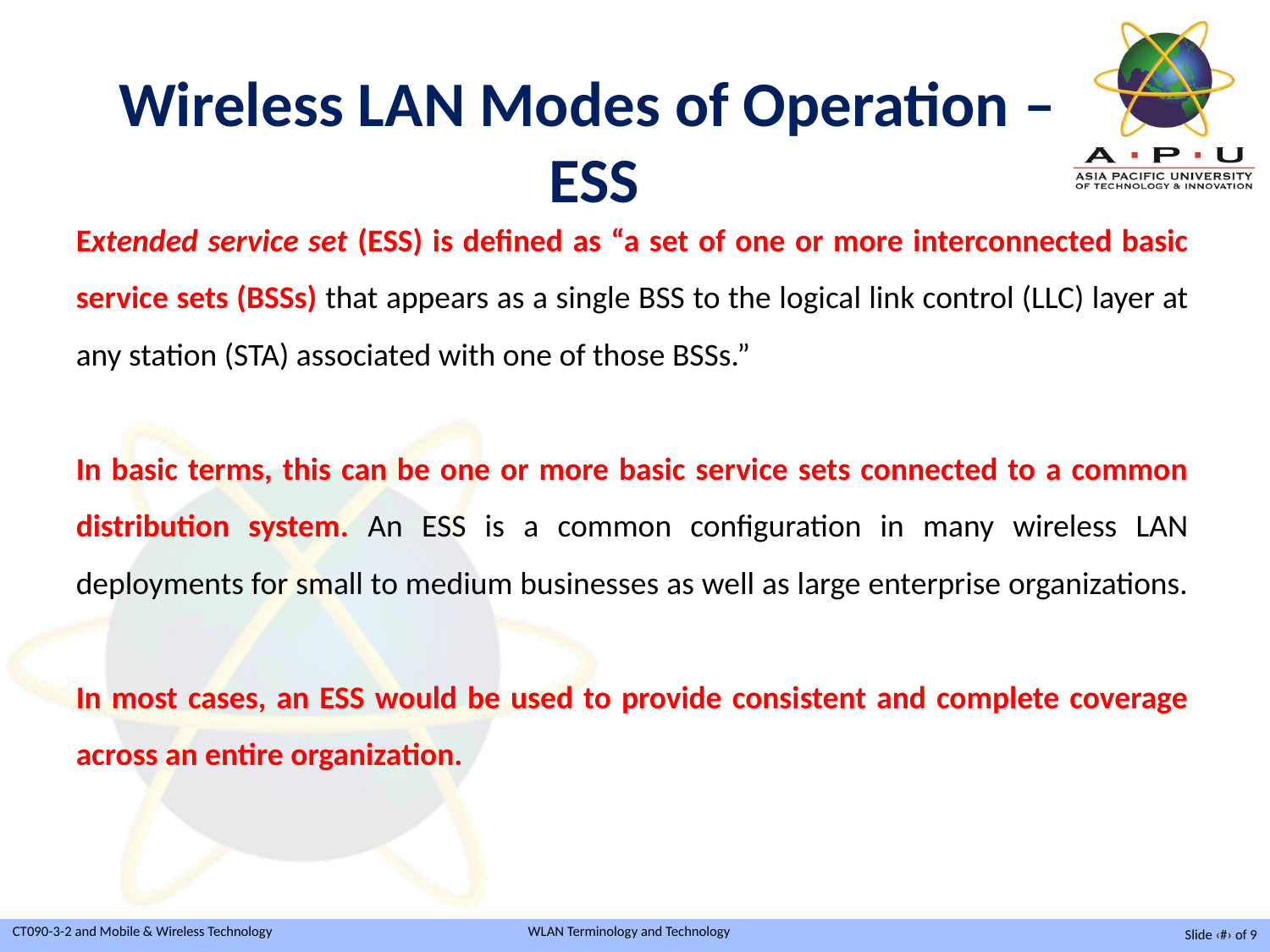

Wireless LAN Modes of Operation –
 ESS
Extended service set (ESS) is defined as “a set of one or more interconnected basic service sets (BSSs) that appears as a single BSS to the logical link control (LLC) layer at any station (STA) associated with one of those BSSs.”

In basic terms, this can be one or more basic service sets connected to a common distribution system. An ESS is a common configuration in many wireless LAN deployments for small to medium businesses as well as large enterprise organizations.

In most cases, an ESS would be used to provide consistent and complete coverage across an entire organization.

Slide ‹#› of 9